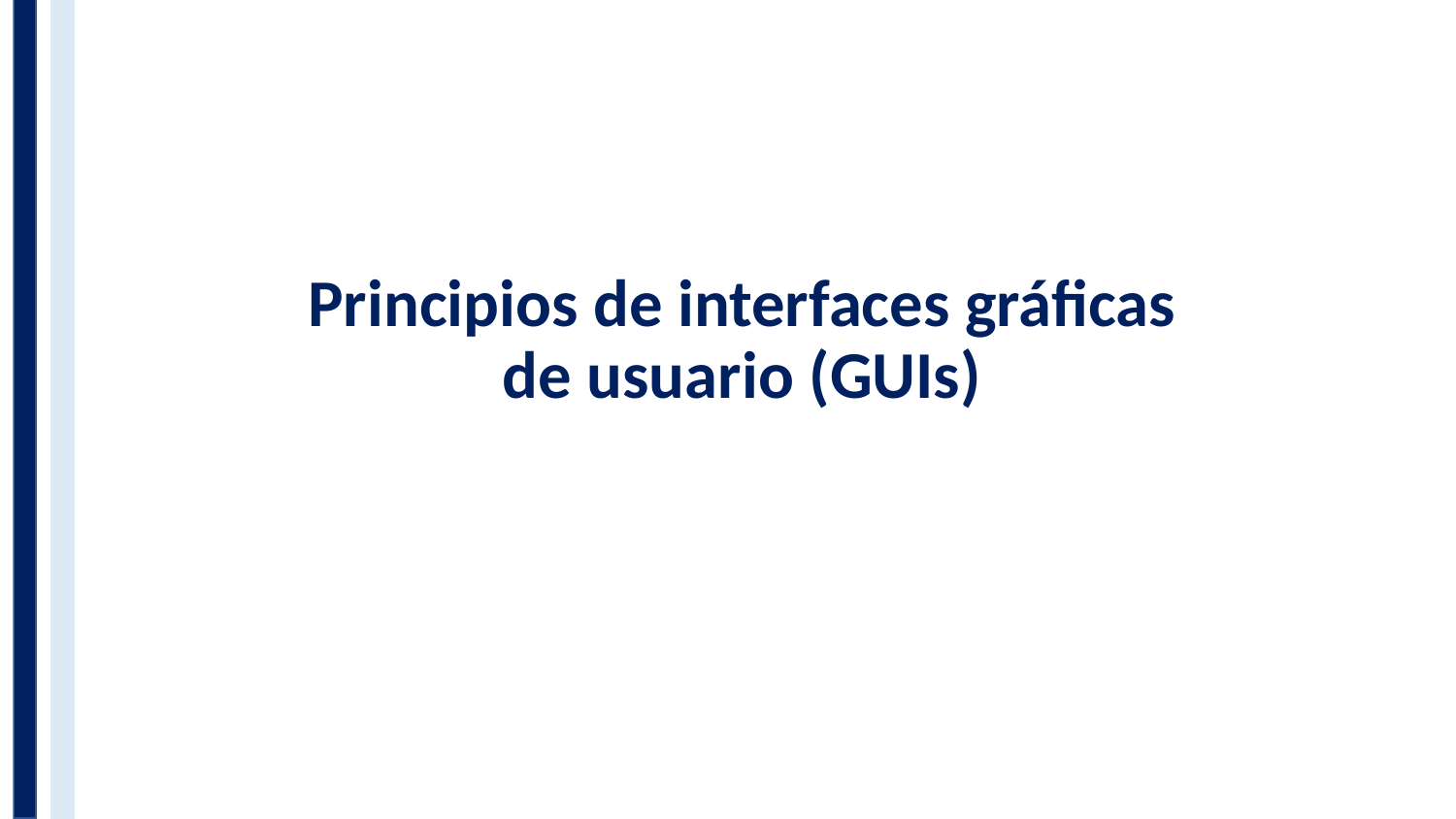

# Principios de interfaces gráficas de usuario (GUIs)